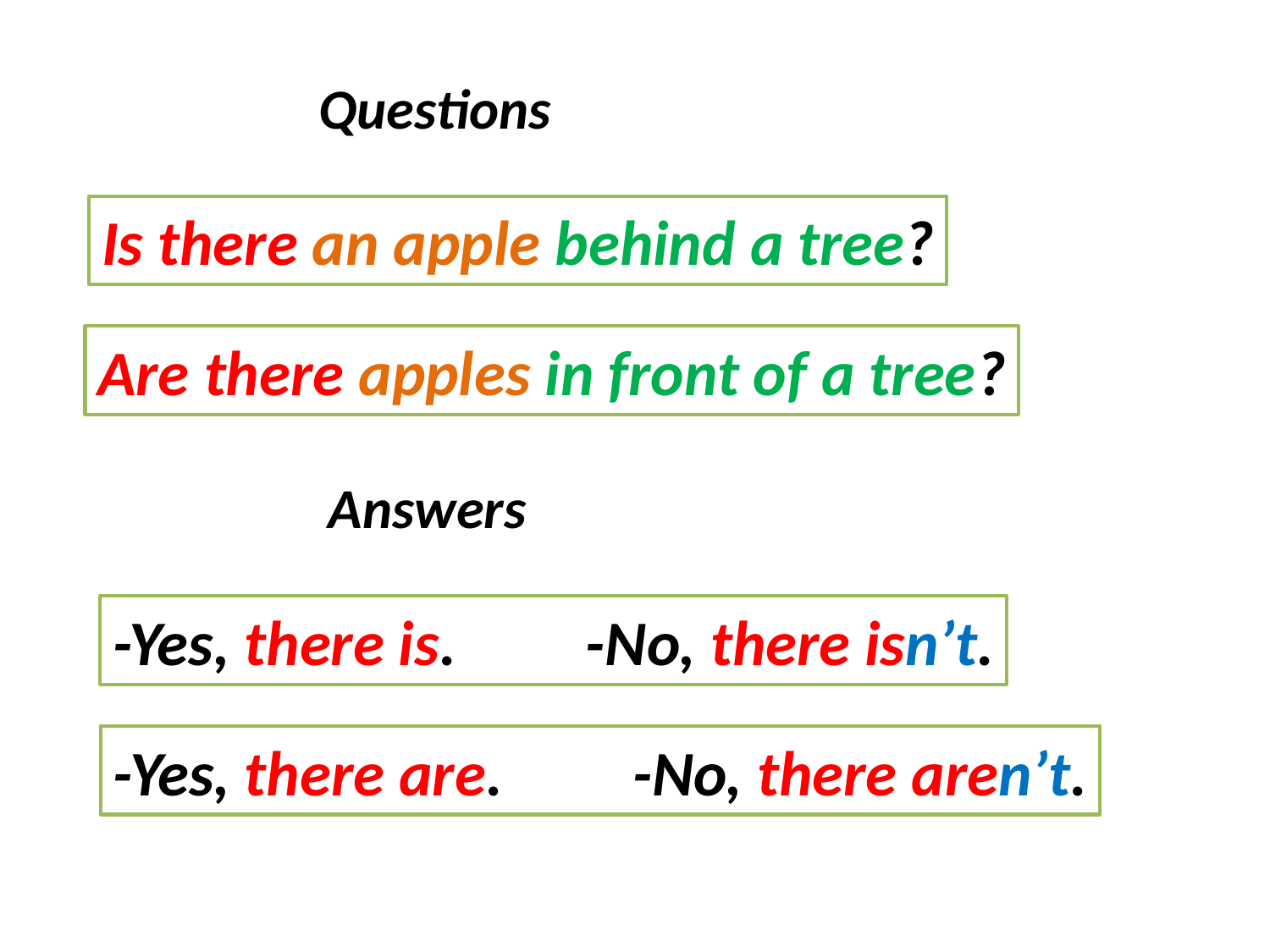

Questions
Is there an apple behind a tree?
Are there apples in front of a tree?
Answers
-Yes, there is.         -No, there isn’t.
-Yes, there are.         -No, there aren’t.